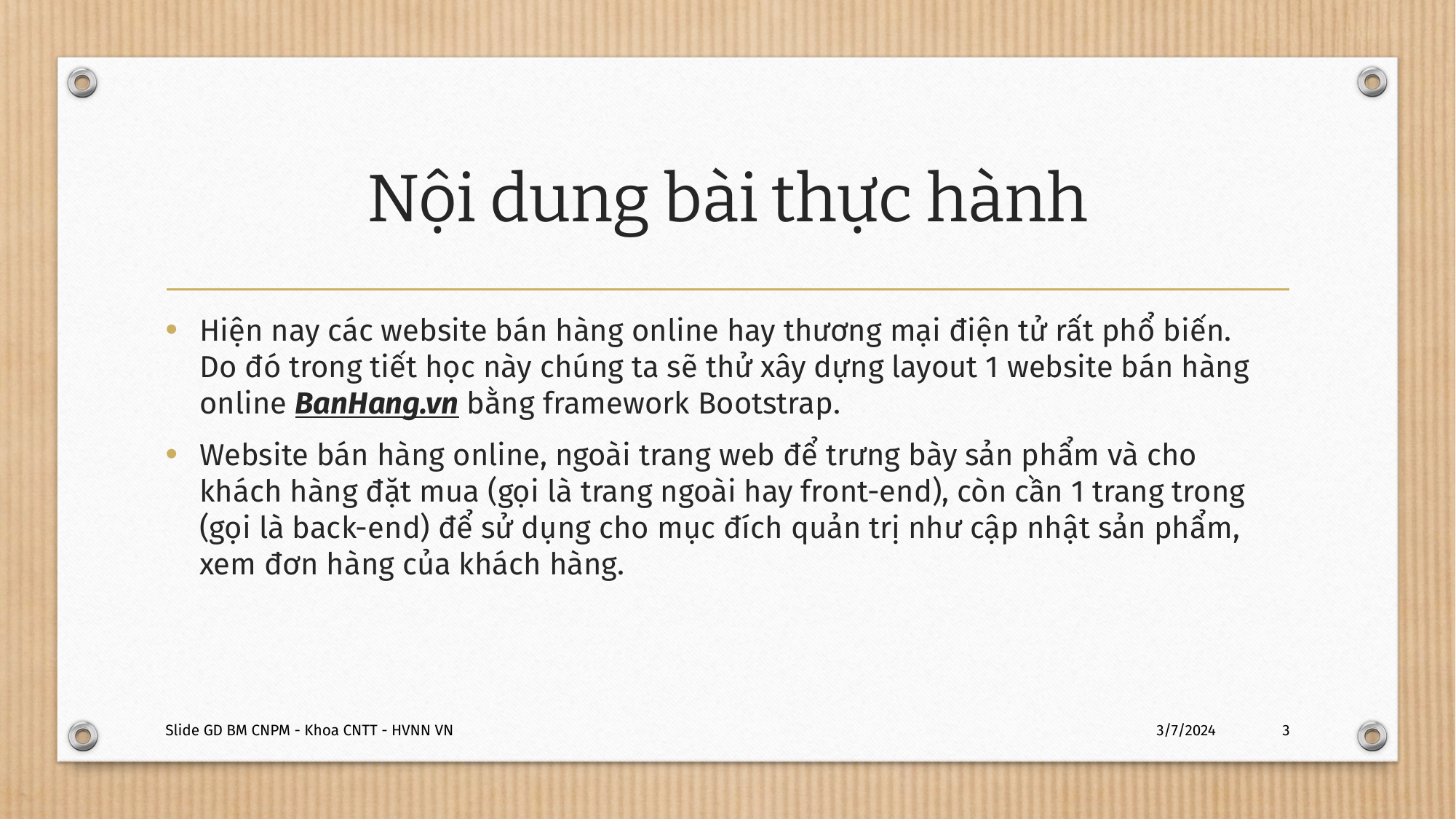

# Nội dung bài thực hành
Hiện nay các website bán hàng online hay thương mại điện tử rất phổ biến. Do đó trong tiết học này chúng ta sẽ thử xây dựng layout 1 website bán hàng online BanHang.vn bằng framework Bootstrap.
Website bán hàng online, ngoài trang web để trưng bày sản phẩm và cho khách hàng đặt mua (gọi là trang ngoài hay front-end), còn cần 1 trang trong (gọi là back-end) để sử dụng cho mục đích quản trị như cập nhật sản phẩm, xem đơn hàng của khách hàng.

Slide GD BM CNPM - Khoa CNTT - HVNN VN
3/7/2024
3